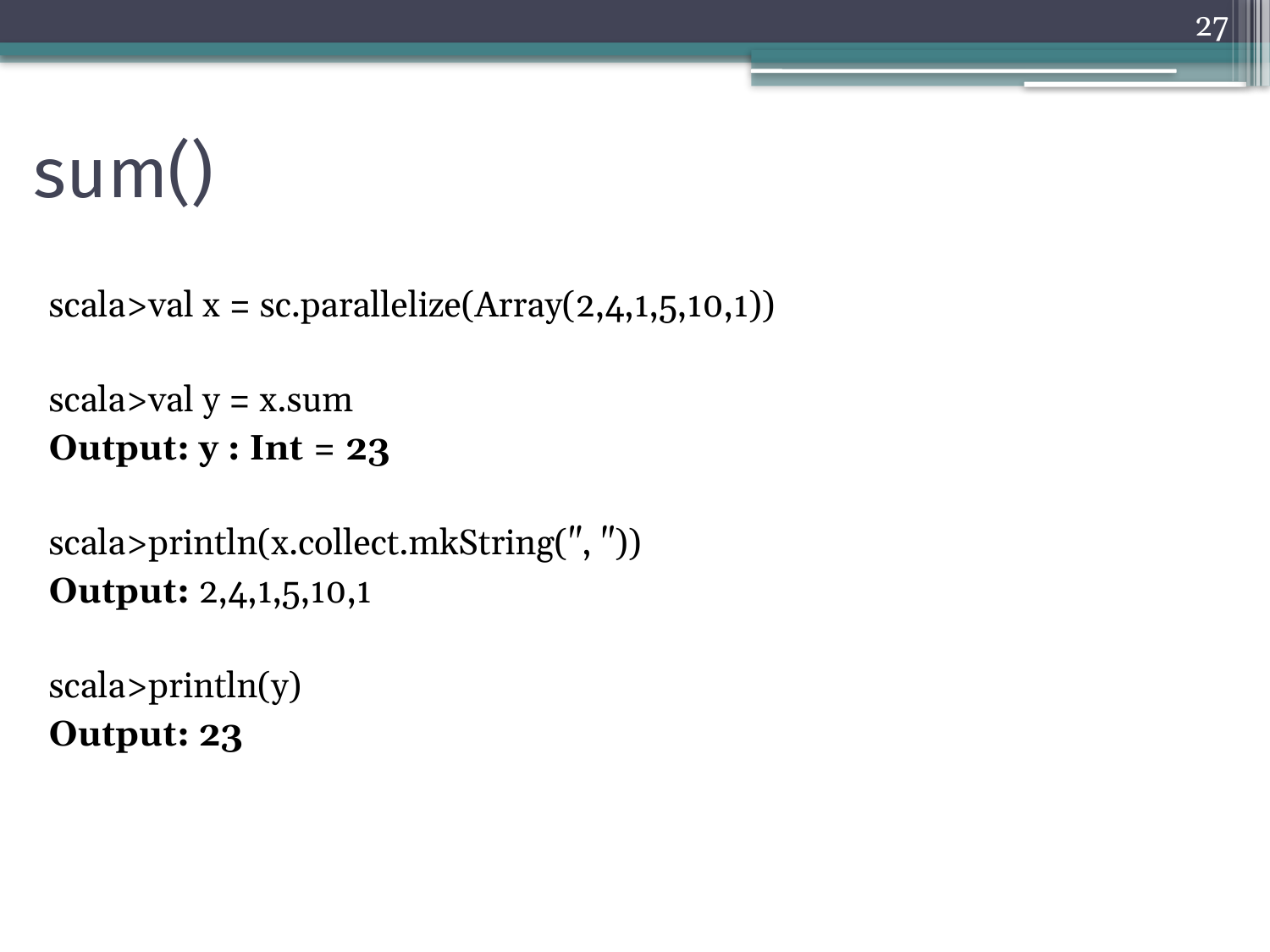

27
# sum()
scala>val x = sc.parallelize(Array(2,4,1,5,10,1))

scala>val y = x.sum
Output: y : Int = 23

scala>println(x.collect.mkString(", "))
Output: 2,4,1,5,10,1

scala>println(y)
Output: 23